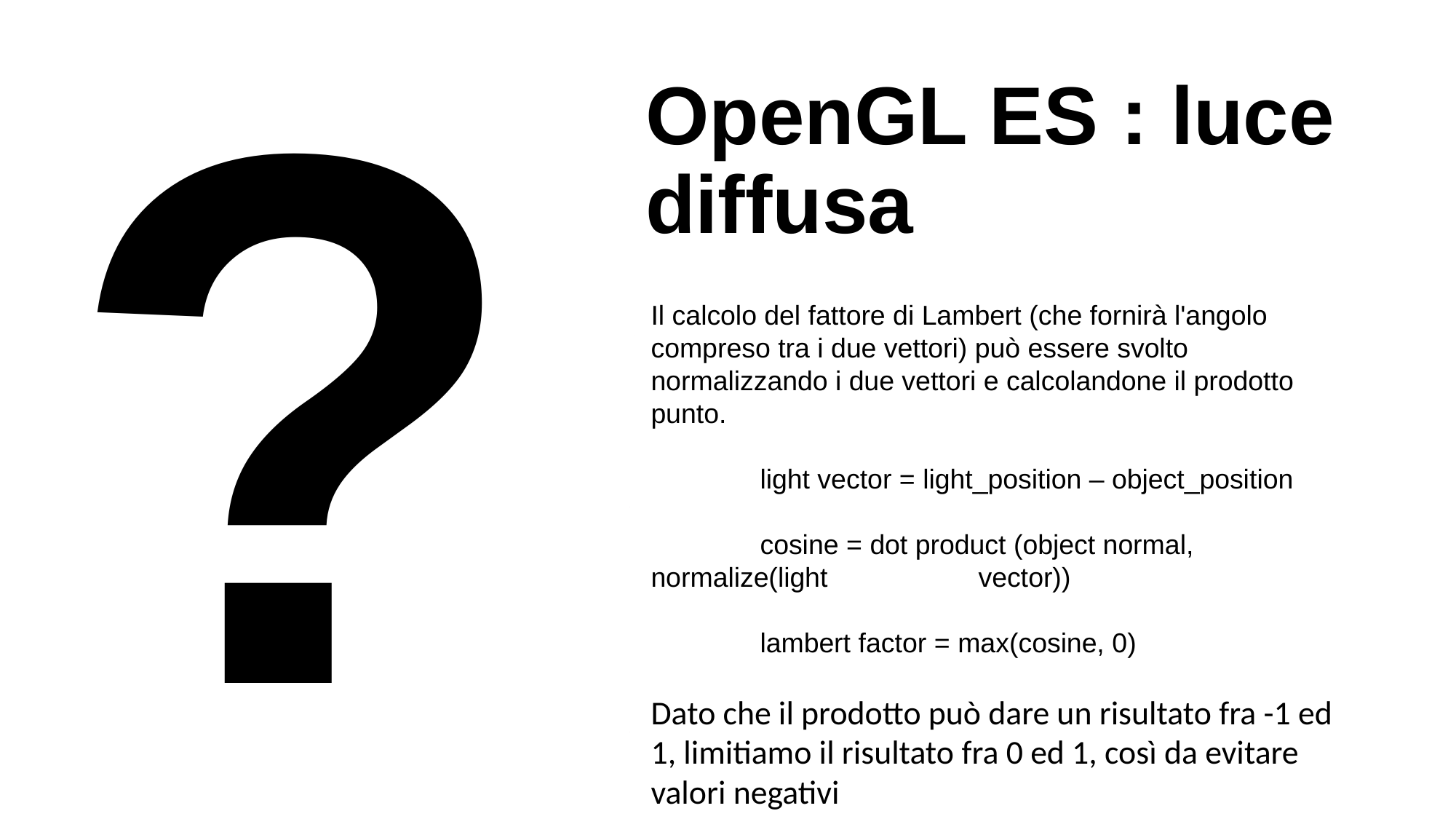

OpenGL ES : luce diffusa
?
Il calcolo del fattore di Lambert (che fornirà l'angolo compreso tra i due vettori) può essere svolto normalizzando i due vettori e calcolandone il prodotto punto.

	light vector = light_position – object_position

	cosine = dot product (object normal, normalize(light 		vector))

	lambert factor = max(cosine, 0)

Dato che il prodotto può dare un risultato fra -1 ed 1, limitiamo il risultato fra 0 ed 1, così da evitare valori negativi